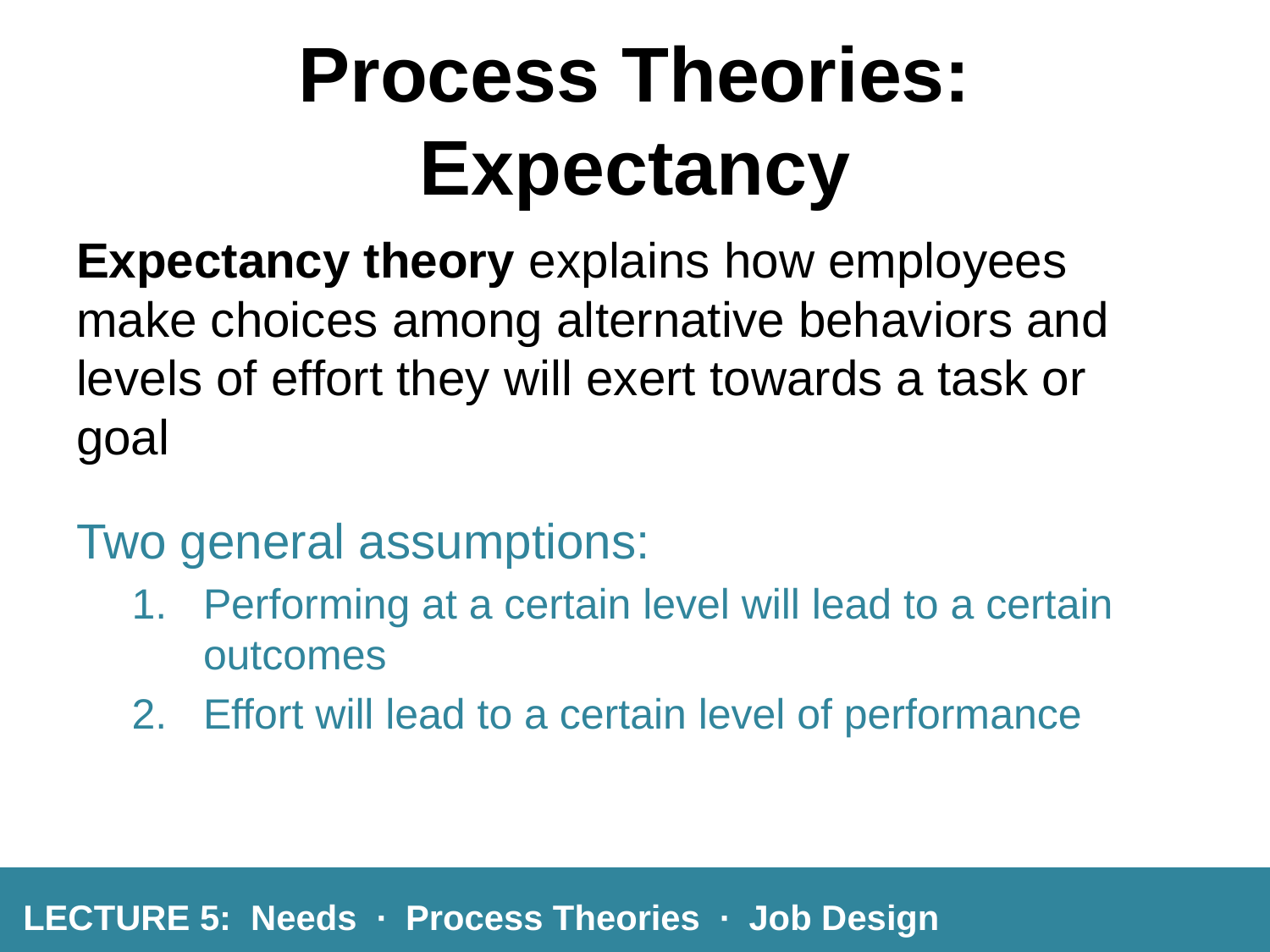

# Process Theories: Expectancy
Expectancy theory explains how employees make choices among alternative behaviors and levels of effort they will exert towards a task or goal

Two general assumptions:
Performing at a certain level will lead to a certain outcomes
Effort will lead to a certain level of performance
LECTURE 5:  Needs  ∙  Process Theories  ∙  Job Design